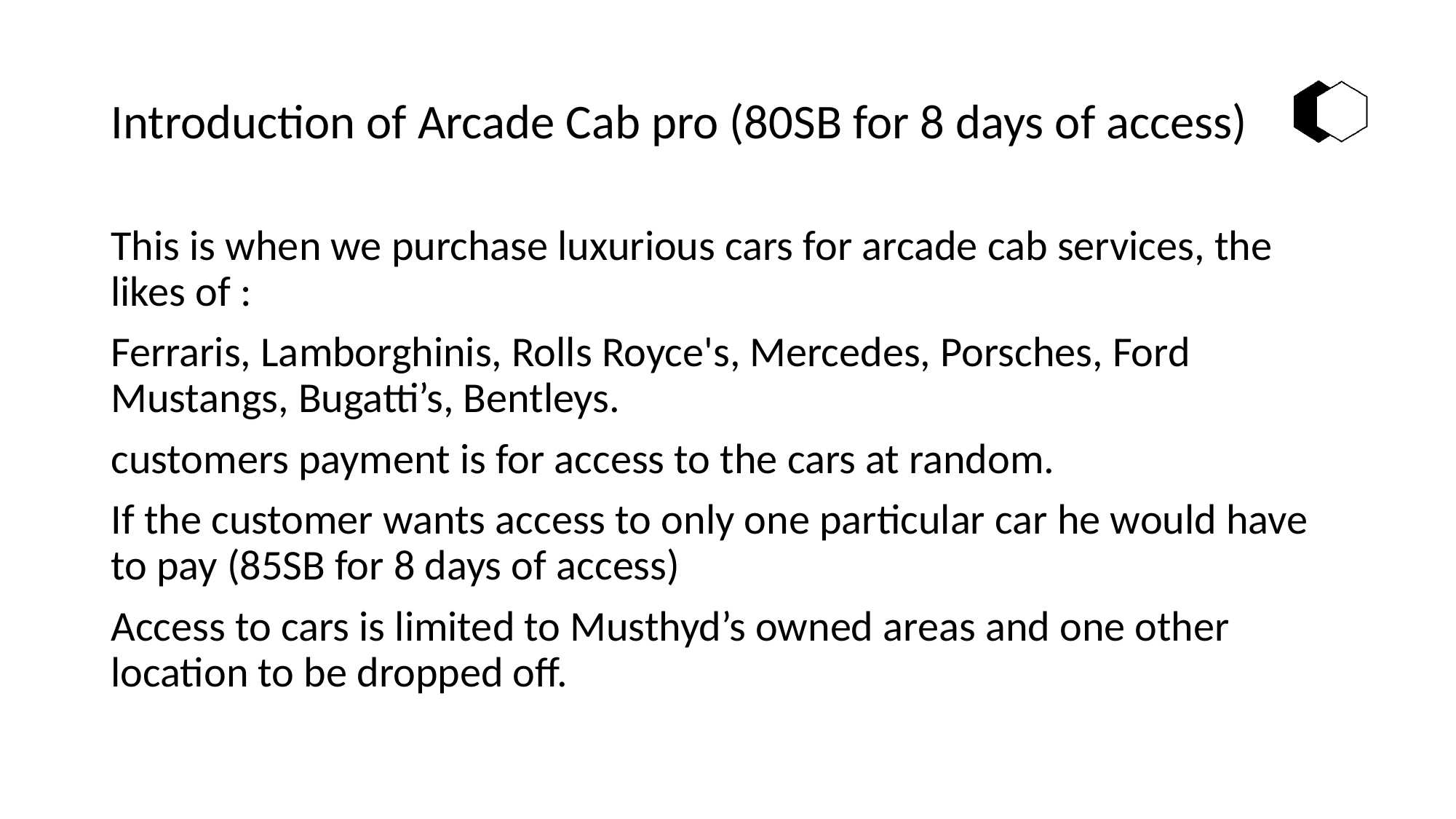

# Introduction of Arcade Cab pro (80SB for 8 days of access)
This is when we purchase luxurious cars for arcade cab services, the likes of :
Ferraris, Lamborghinis, Rolls Royce's, Mercedes, Porsches, Ford Mustangs, Bugatti’s, Bentleys.
customers payment is for access to the cars at random.
If the customer wants access to only one particular car he would have to pay (85SB for 8 days of access)
Access to cars is limited to Musthyd’s owned areas and one other location to be dropped off.